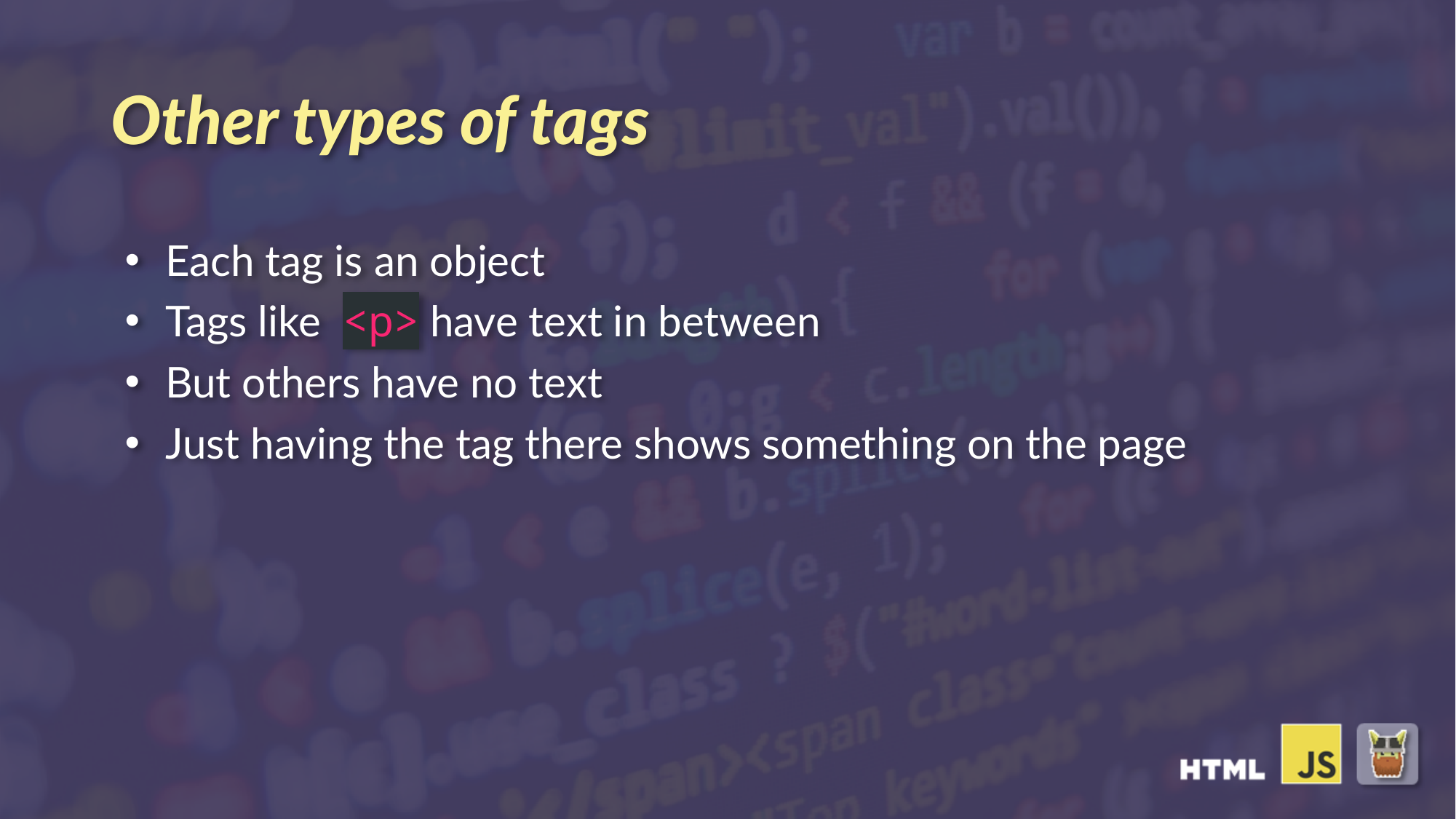

# Other types of tags
Each tag is an object
Tags like  <p> have text in between
But others have no text
Just having the tag there shows something on the page